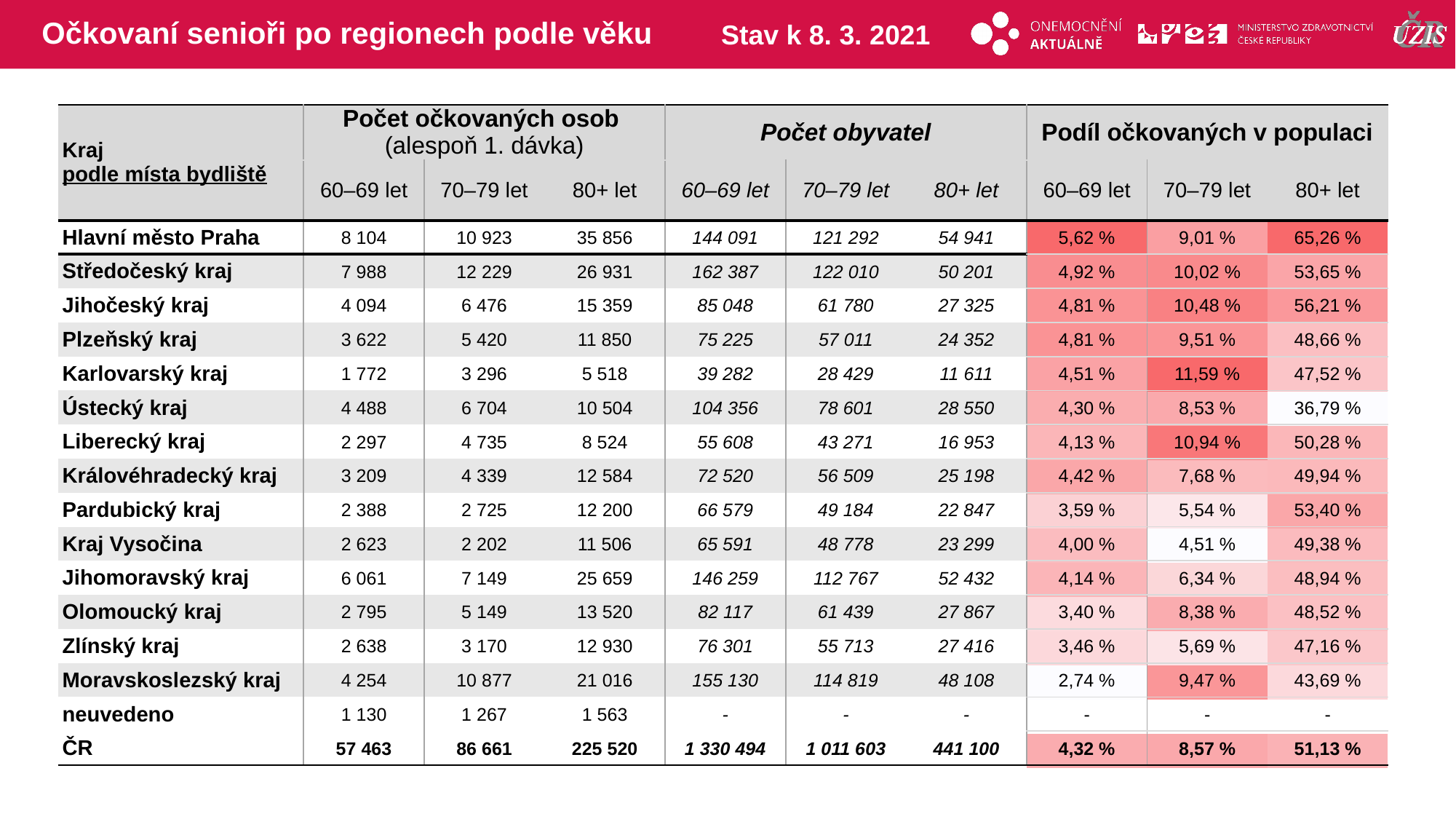

# Očkovaní senioři po regionech podle věku
Stav k 8. 3. 2021
| Kraj podle místa bydliště | Počet očkovaných osob (alespoň 1. dávka) |  |  | Počet obyvatel |  |  | Podíl očkovaných v populaci |  |  |
| --- | --- | --- | --- | --- | --- | --- | --- | --- | --- |
|  | 60–69 let | 70–79 let | 80+ let | 60–69 let | 70–79 let | 80+ let | 60–69 let | 70–79 let | 80+ let |
| Hlavní město Praha | 8 104 | 10 923 | 35 856 | 144 091 | 121 292 | 54 941 | 5,62 % | 9,01 % | 65,26 % |
| Středočeský kraj | 7 988 | 12 229 | 26 931 | 162 387 | 122 010 | 50 201 | 4,92 % | 10,02 % | 53,65 % |
| Jihočeský kraj | 4 094 | 6 476 | 15 359 | 85 048 | 61 780 | 27 325 | 4,81 % | 10,48 % | 56,21 % |
| Plzeňský kraj | 3 622 | 5 420 | 11 850 | 75 225 | 57 011 | 24 352 | 4,81 % | 9,51 % | 48,66 % |
| Karlovarský kraj | 1 772 | 3 296 | 5 518 | 39 282 | 28 429 | 11 611 | 4,51 % | 11,59 % | 47,52 % |
| Ústecký kraj | 4 488 | 6 704 | 10 504 | 104 356 | 78 601 | 28 550 | 4,30 % | 8,53 % | 36,79 % |
| Liberecký kraj | 2 297 | 4 735 | 8 524 | 55 608 | 43 271 | 16 953 | 4,13 % | 10,94 % | 50,28 % |
| Královéhradecký kraj | 3 209 | 4 339 | 12 584 | 72 520 | 56 509 | 25 198 | 4,42 % | 7,68 % | 49,94 % |
| Pardubický kraj | 2 388 | 2 725 | 12 200 | 66 579 | 49 184 | 22 847 | 3,59 % | 5,54 % | 53,40 % |
| Kraj Vysočina | 2 623 | 2 202 | 11 506 | 65 591 | 48 778 | 23 299 | 4,00 % | 4,51 % | 49,38 % |
| Jihomoravský kraj | 6 061 | 7 149 | 25 659 | 146 259 | 112 767 | 52 432 | 4,14 % | 6,34 % | 48,94 % |
| Olomoucký kraj | 2 795 | 5 149 | 13 520 | 82 117 | 61 439 | 27 867 | 3,40 % | 8,38 % | 48,52 % |
| Zlínský kraj | 2 638 | 3 170 | 12 930 | 76 301 | 55 713 | 27 416 | 3,46 % | 5,69 % | 47,16 % |
| Moravskoslezský kraj | 4 254 | 10 877 | 21 016 | 155 130 | 114 819 | 48 108 | 2,74 % | 9,47 % | 43,69 % |
| neuvedeno | 1 130 | 1 267 | 1 563 | - | - | - | - | - | - |
| ČR | 57 463 | 86 661 | 225 520 | 1 330 494 | 1 011 603 | 441 100 | 4,32 % | 8,57 % | 51,13 % |
|  |  |  |  |  |  |  |  |  |
| --- | --- | --- | --- | --- | --- | --- | --- | --- |
|  |  |  |  |  |  |  |  |  |
|  |  |  |  |  |  |  |  |  |
|  |  |  |  |  |  |  |  |  |
|  |  |  |  |  |  |  |  |  |
|  |  |  |  |  |  |  |  |  |
|  |  |  |  |  |  |  |  |  |
|  |  |  |  |  |  |  |  |  |
|  |  |  |  |  |  |  |  |  |
|  |  |  |  |  |  |  |  |  |
|  |  |  |  |  |  |  |  |  |
|  |  |  |  |  |  |  |  |  |
|  |  |  |  |  |  |  |  |  |
|  |  |  |  |  |  |  |  |  |
|  |  |  |  |  |  |  |  |  |
|  |  |  |  |  |  |  |  |  |